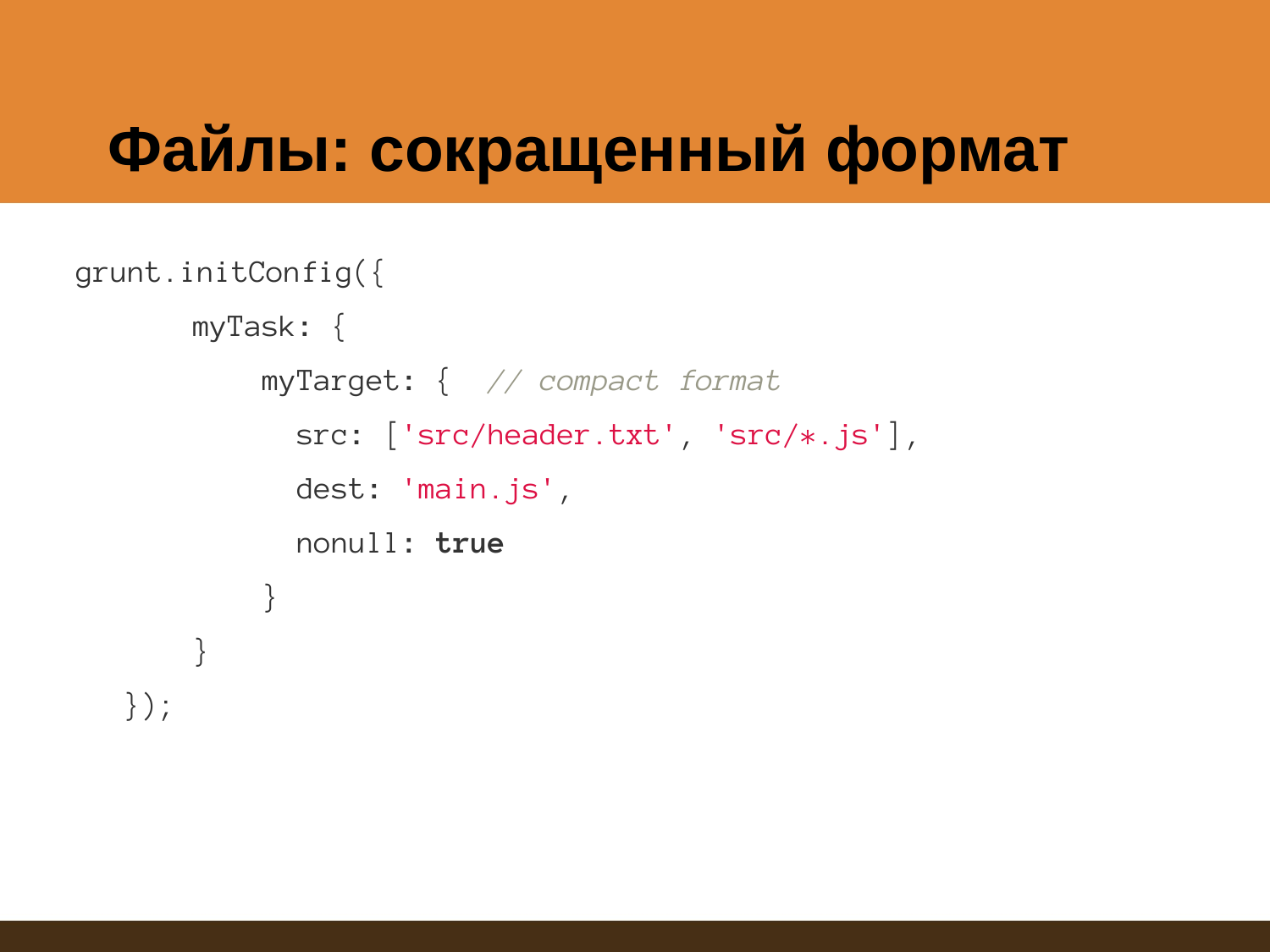

# Файлы: сокращенный формат
grunt.initConfig({
    myTask: {
        myTarget: {  // сompact format
          src: ['src/header.txt', 'src/*.js'],
          dest: 'main.js',
          nonull: true
        }
    }
});